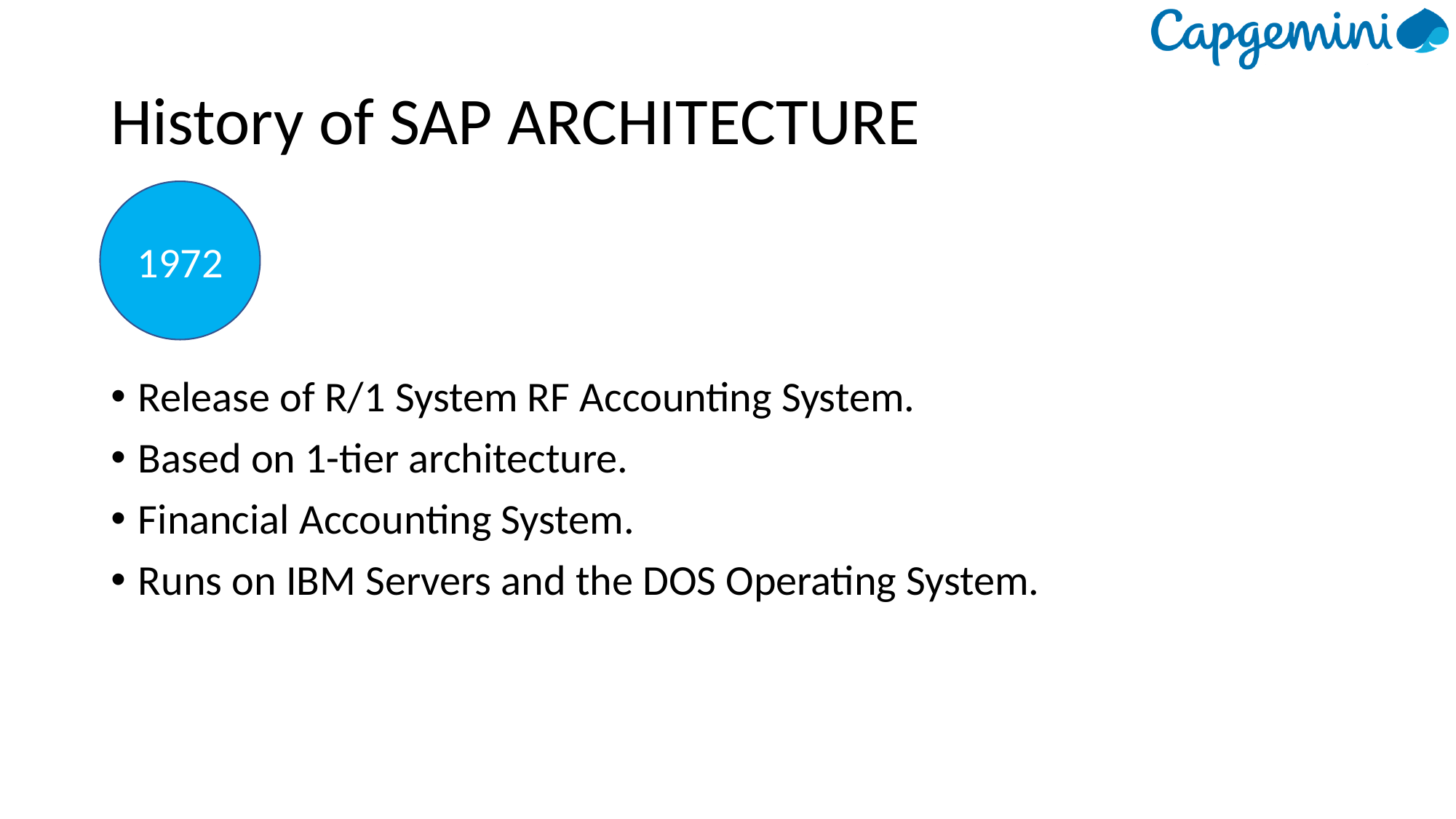

# History of SAP ARCHITECTURE
1972
Release of R/1 System RF Accounting System.
Based on 1-tier architecture.
Financial Accounting System.
Runs on IBM Servers and the DOS Operating System.